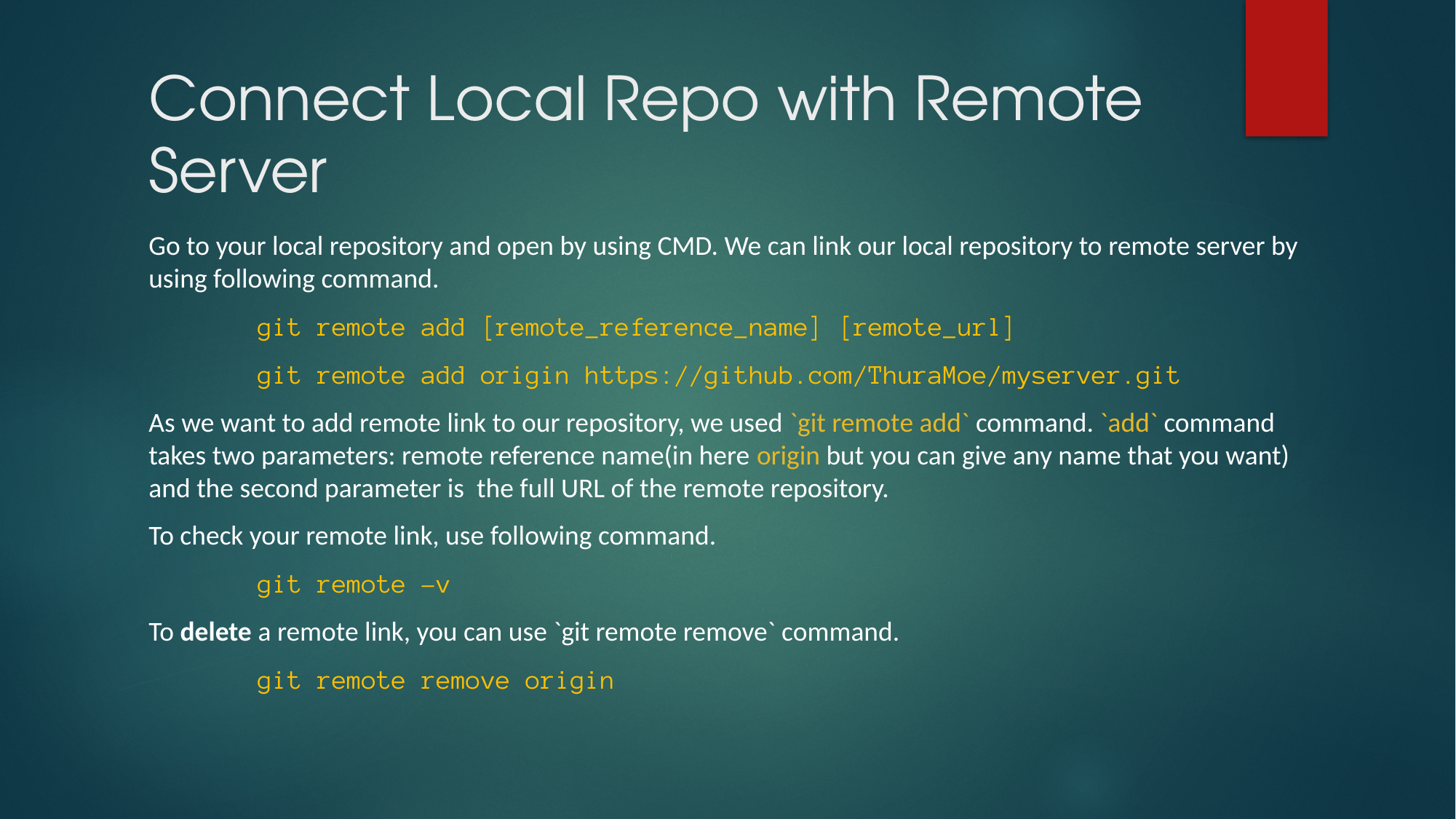

# Connect Local Repo with Remote Server
Go to your local repository and open by using CMD. We can link our local repository to remote server by using following command.
	git remote add [remote_reference_name] [remote_url]
	git remote add origin https://github.com/ThuraMoe/myserver.git
As we want to add remote link to our repository, we used `git remote add` command. `add` command takes two parameters: remote reference name(in here origin but you can give any name that you want) and the second parameter is  the full URL of the remote repository.
To check your remote link, use following command.
	git remote –v
To delete a remote link, you can use `git remote remove` command.
	git remote remove origin